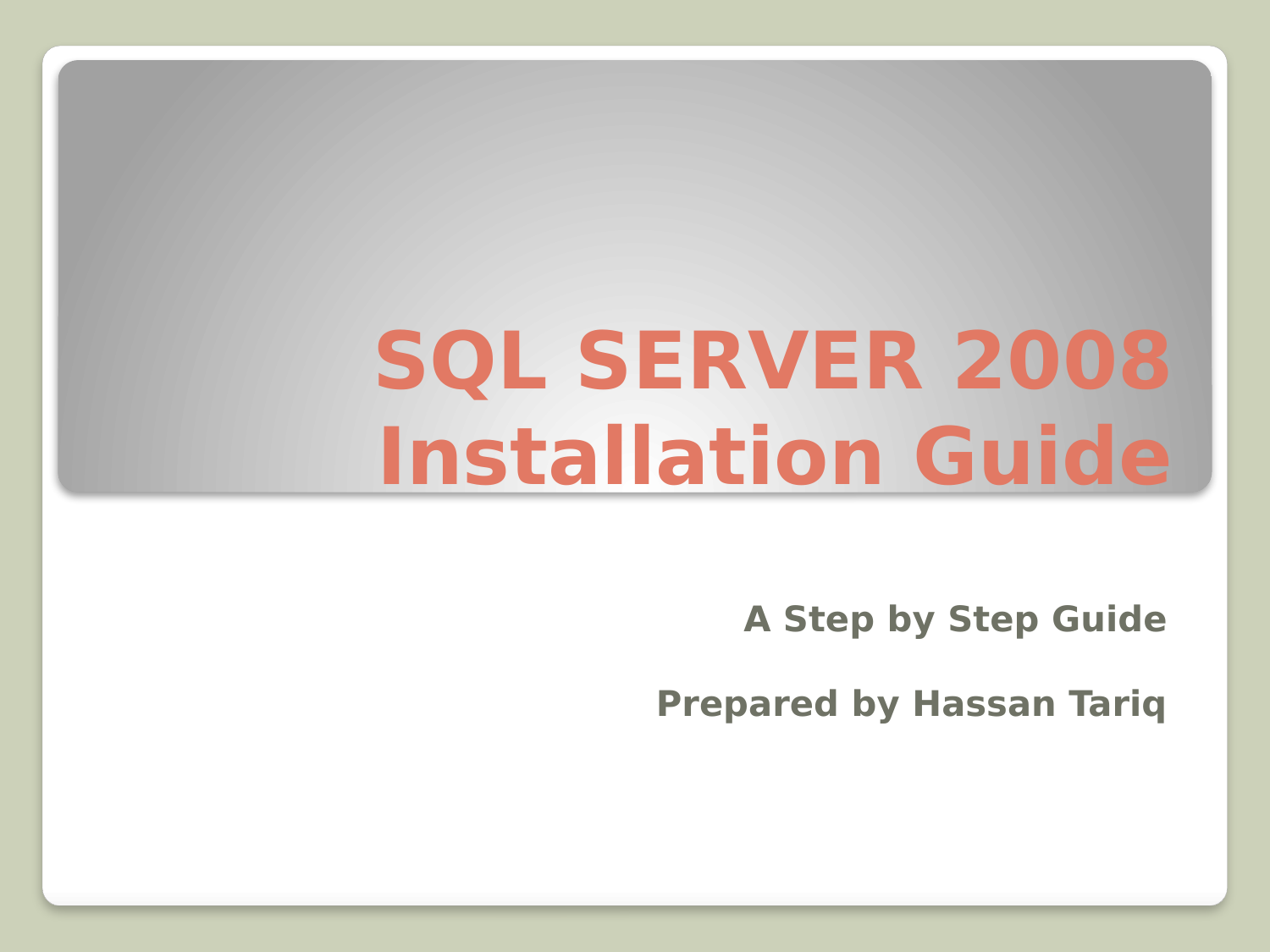

# SQL SERVER 2008 Installation Guide

A Step by Step Guide

Prepared by Hassan Tariq